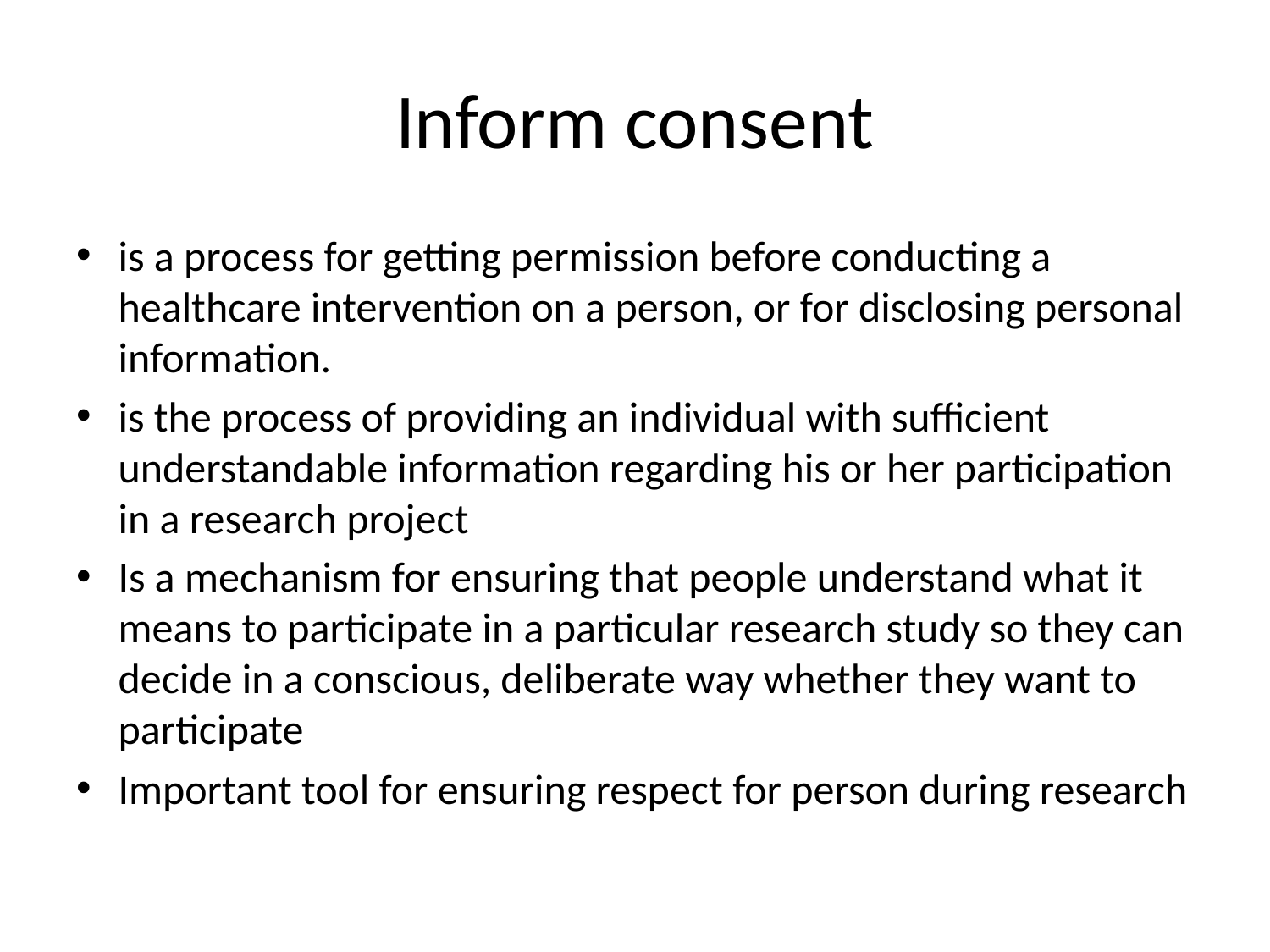

# Inform consent
is a process for getting permission before conducting a healthcare intervention on a person, or for disclosing personal information.
is the process of providing an individual with sufficient understandable information regarding his or her participation in a research project
Is a mechanism for ensuring that people understand what it means to participate in a particular research study so they can decide in a conscious, deliberate way whether they want to participate
Important tool for ensuring respect for person during research